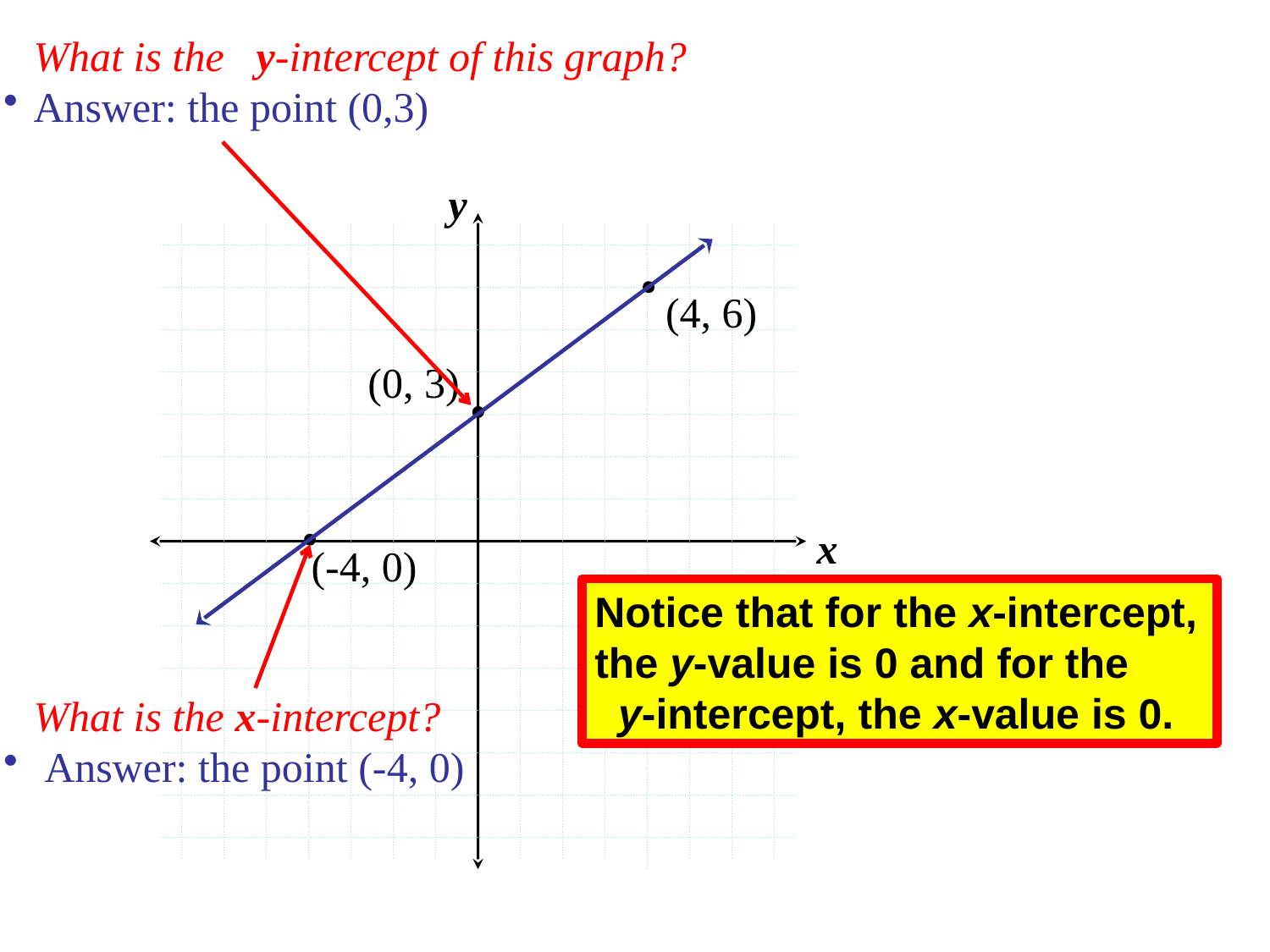

What is the   y-intercept of this graph?
Answer: the point (0,3)

What is the x-intercept?
 Answer: the point (-4, 0)
y

x

(4, 6)

(0, 3)
(-4, 0)
Notice that for the x-intercept, the y-value is 0 and for the         y-intercept, the x-value is 0.